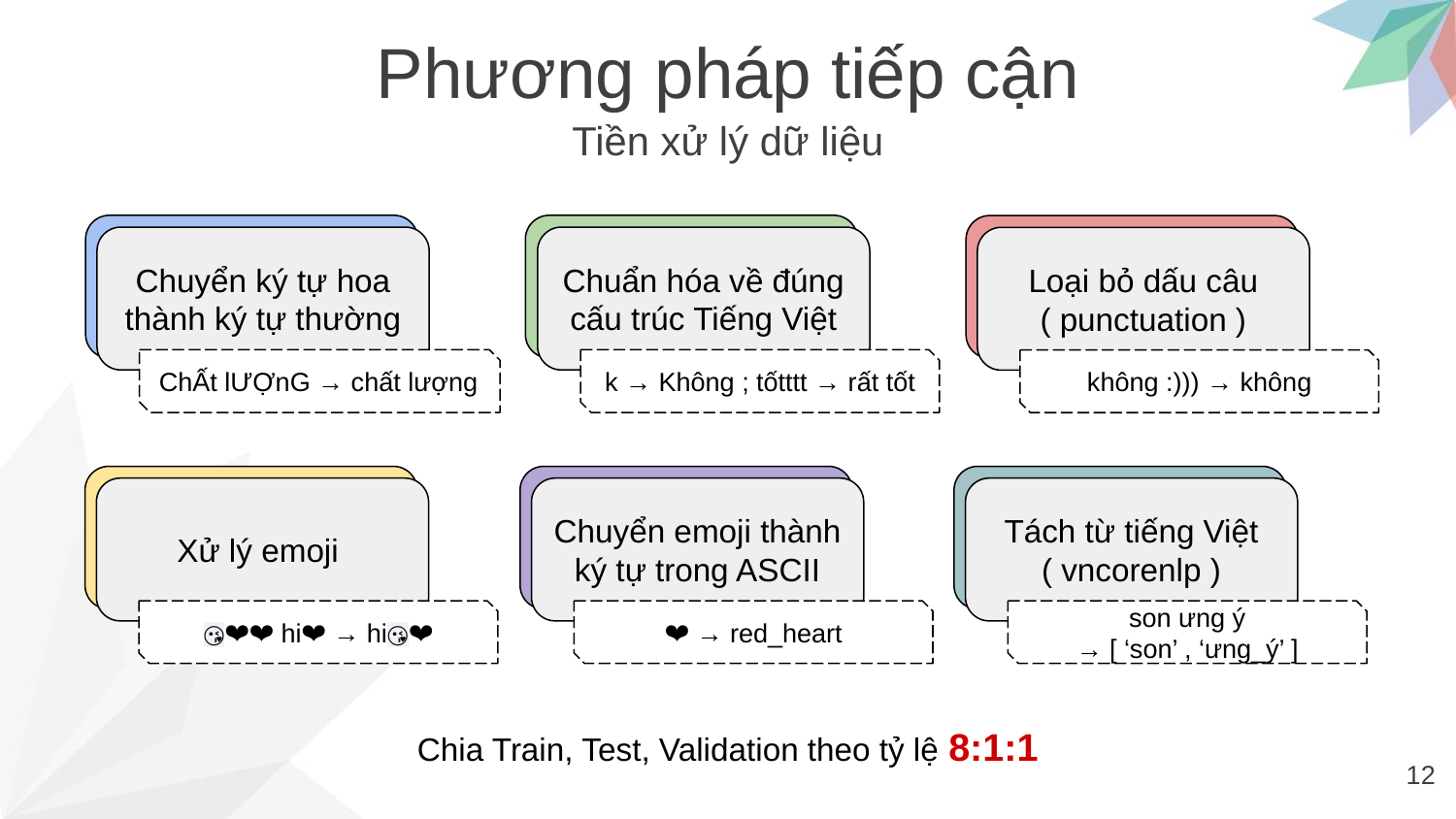

Phương pháp tiếp cận
Tiền xử lý dữ liệu
Chuyển về ký tự thường
Chuyển về ký tự thường
Chuyển về ký tự thường
Chuyển ký tự hoa thành ký tự thường
Chuẩn hóa về đúng cấu trúc Tiếng Việt
Loại bỏ dấu câu
( punctuation )
ChẤt lƯỢnG → chất lượng
k → Không ; tốtttt → rất tốt
không :))) → không
Chuyển về ký tự thường
Chuyển về ký tự thường
Chuyển về ký tự thường
Xử lý emoji
Chuyển emoji thành ký tự trong ASCII
Tách từ tiếng Việt
( vncorenlp )
😘❤️❤️ hi❤️ → hi😘❤️
❤️ → red_heart
son ưng ý
→ [ ‘son’ , ‘ưng_ý’ ]
Chia Train, Test, Validation theo tỷ lệ 8:1:1
12